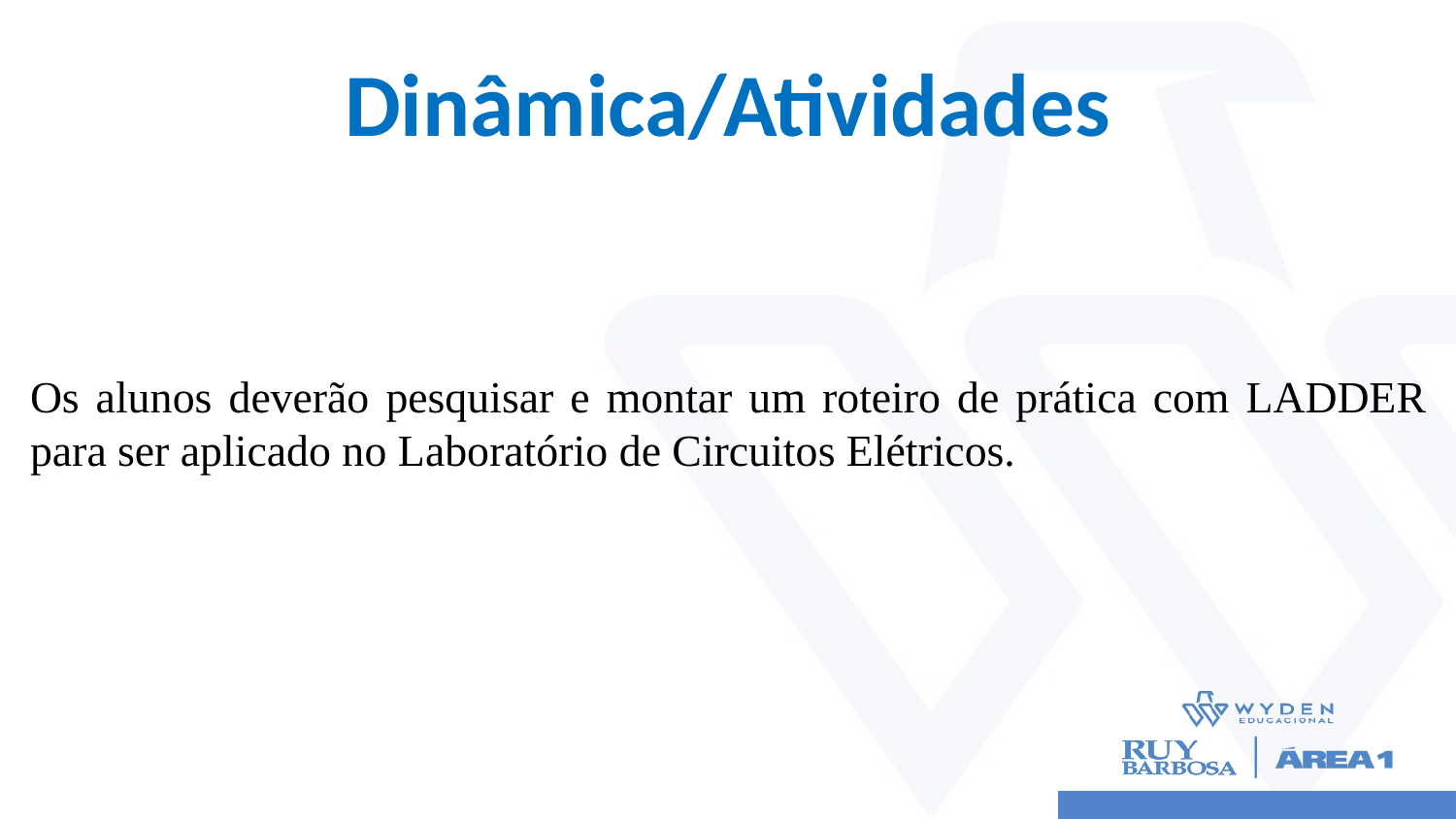

# Dinâmica/Atividades

Os alunos deverão pesquisar e montar um roteiro de prática com LADDER para ser aplicado no Laboratório de Circuitos Elétricos.